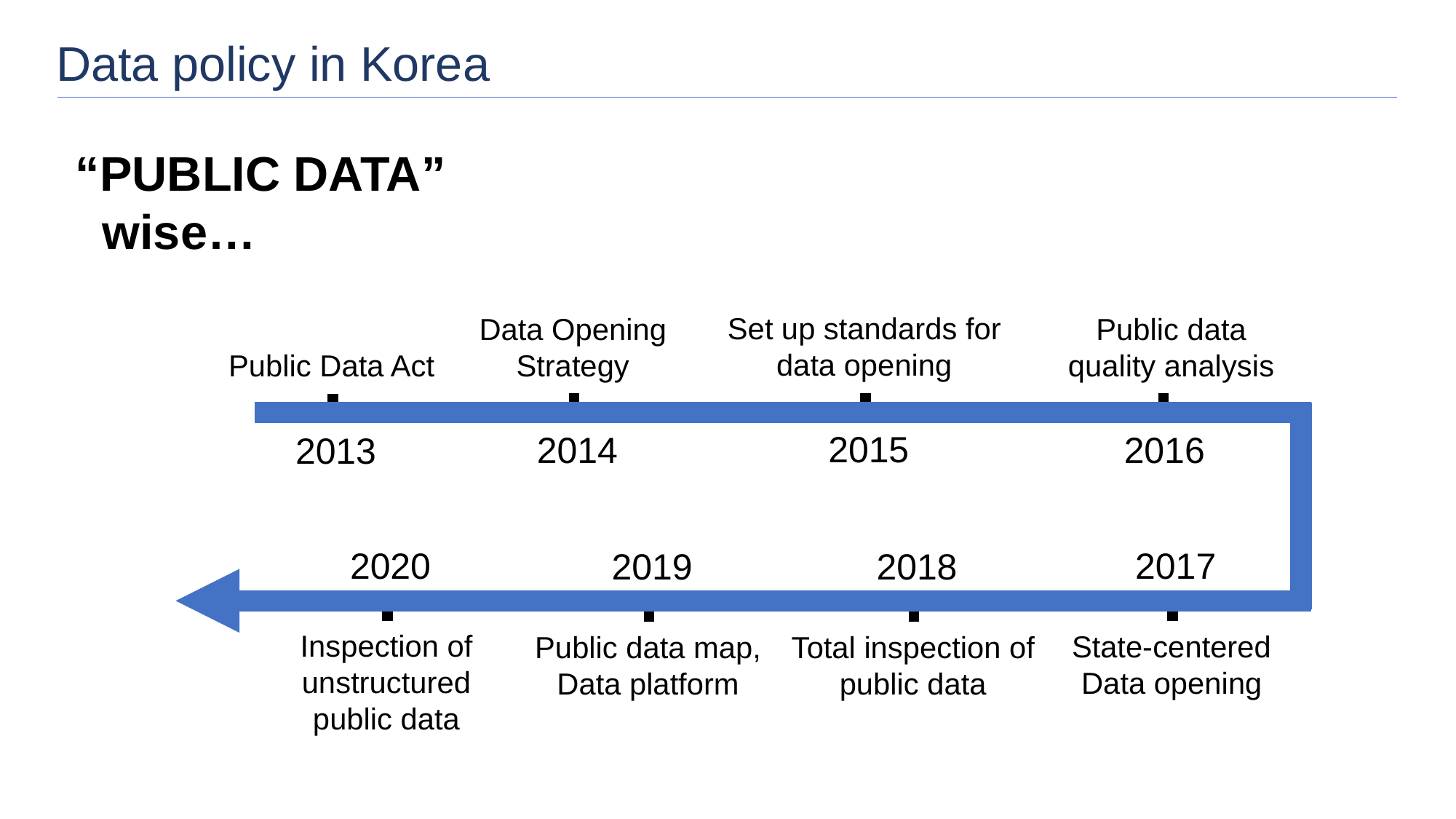

Data policy in Korea
“PUBLIC DATA”
  wise…
Set up standards for data opening
Data Opening
Strategy
Public data
quality analysis
Public Data Act
2015
2014
2016
2013
2020
2017
2019
2018
State-centered
Data opening
Public data map,
Data platform
Total inspection of
public data
Inspection of unstructured
public data